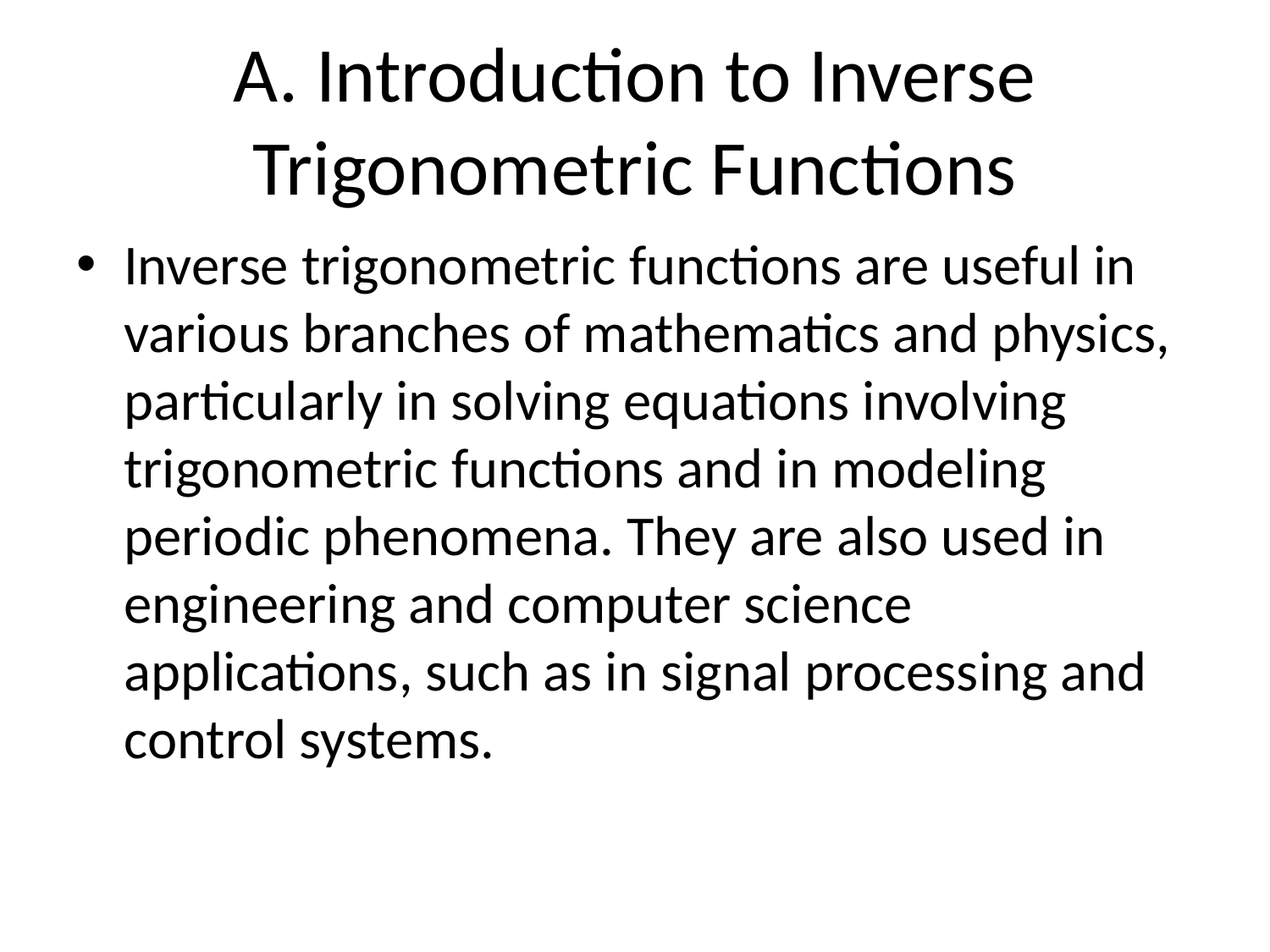

# A. Introduction to Inverse Trigonometric Functions
Inverse trigonometric functions are useful in various branches of mathematics and physics, particularly in solving equations involving trigonometric functions and in modeling periodic phenomena. They are also used in engineering and computer science applications, such as in signal processing and control systems.